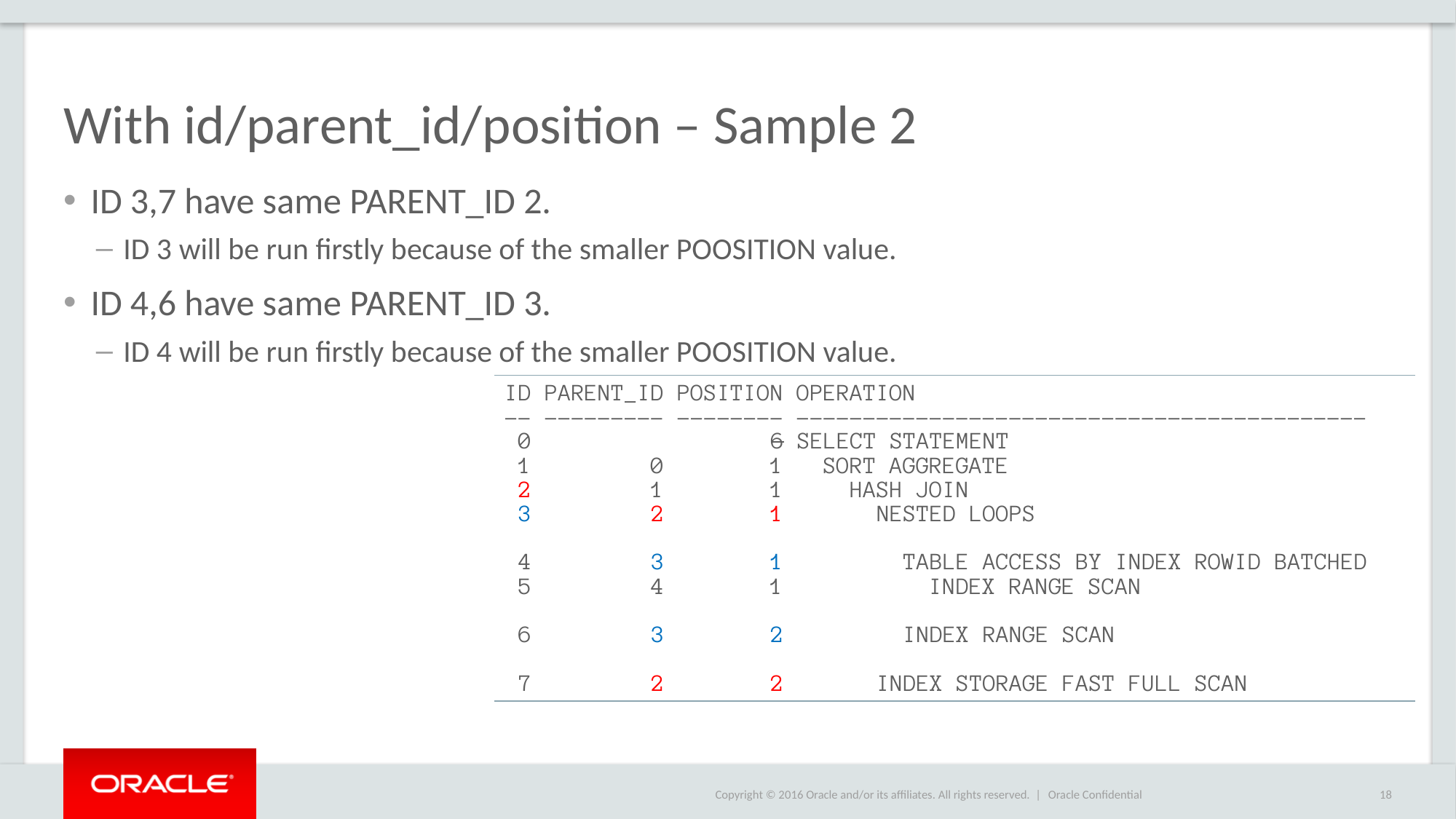

# With id/parent_id/position – Sample 2
ID 3,7 have same PARENT_ID 2.
ID 3 will be run firstly because of the smaller POOSITION value.
ID 4,6 have same PARENT_ID 3.
ID 4 will be run firstly because of the smaller POOSITION value.
| ID PARENT\_ID POSITION OPERATION -- --------- -------- ------------------------------------------- 0 6 SELECT STATEMENT 1 0 1 SORT AGGREGATE 2 1 1 HASH JOIN 3 2 1 NESTED LOOPS 4 3 1 TABLE ACCESS BY INDEX ROWID BATCHED 5 4 1 INDEX RANGE SCAN 6 3 2 INDEX RANGE SCAN 7 2 2 INDEX STORAGE FAST FULL SCAN |
| --- |
Oracle Confidential
18